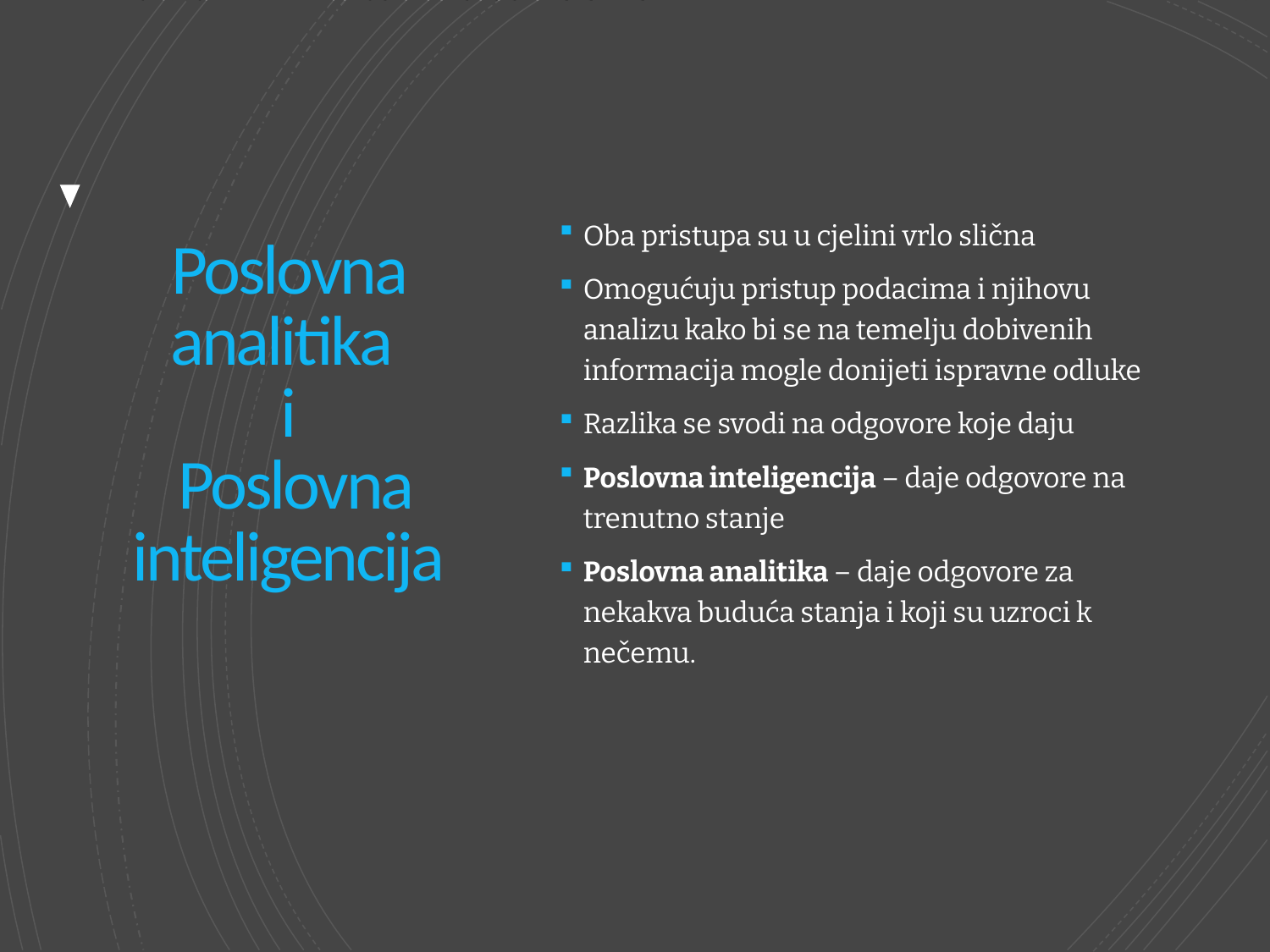

# Poslovna analitika i Poslovna inteligencija
Oba pristupa su u cjelini vrlo slična
Omogućuju pristup podacima i njihovu analizu kako bi se na temelju dobivenih informacija mogle donijeti ispravne odluke
Razlika se svodi na odgovore koje daju
Poslovna inteligencija – daje odgovore na trenutno stanje
Poslovna analitika – daje odgovore za nekakva buduća stanja i koji su uzroci k nečemu.